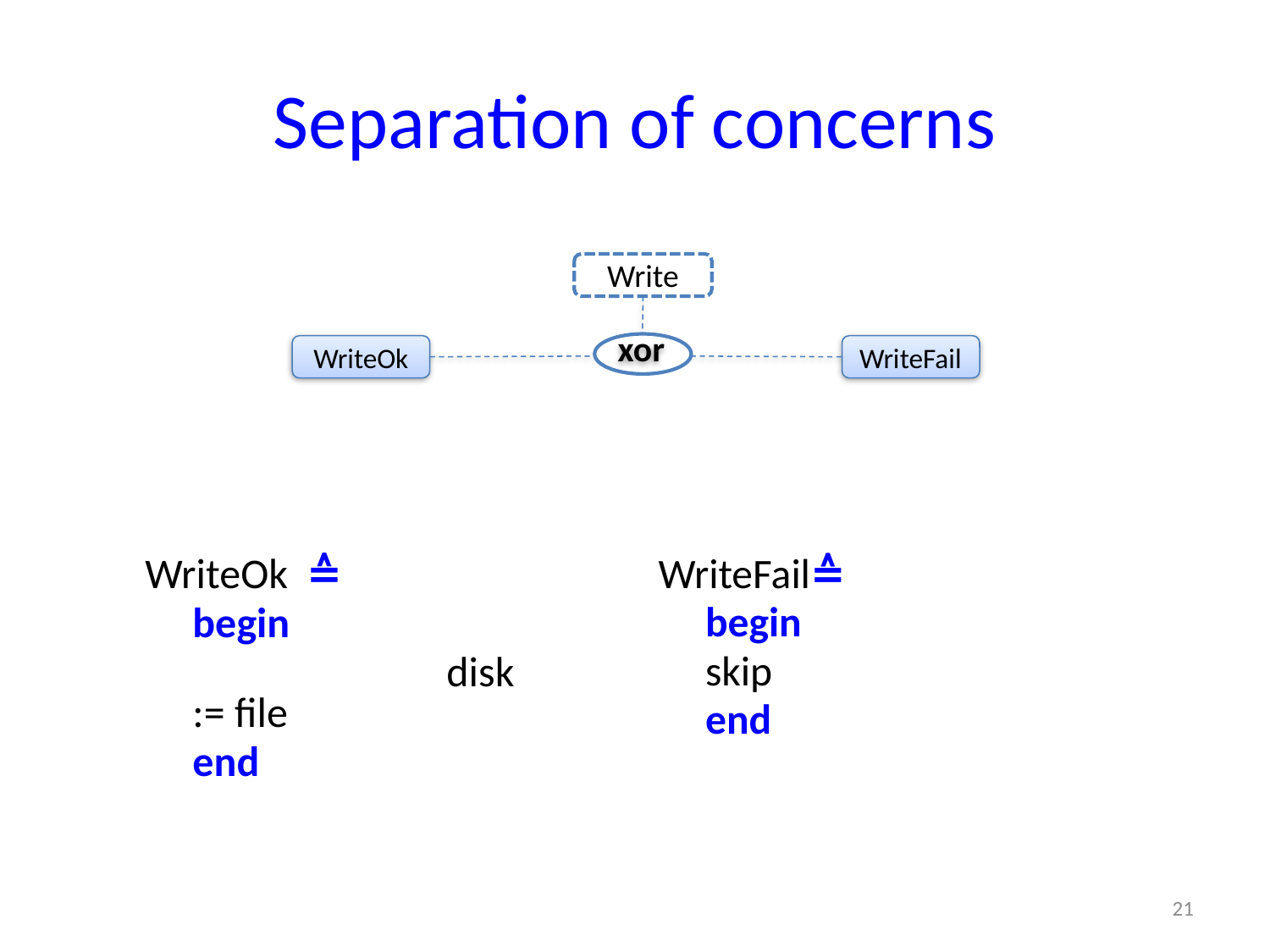

# Separation of concerns
Write
xor

WriteOk
WriteFail
WriteOk  ≙
	begin
			disk := file
	end

WriteFail≙
	begin
			skip
	end
21